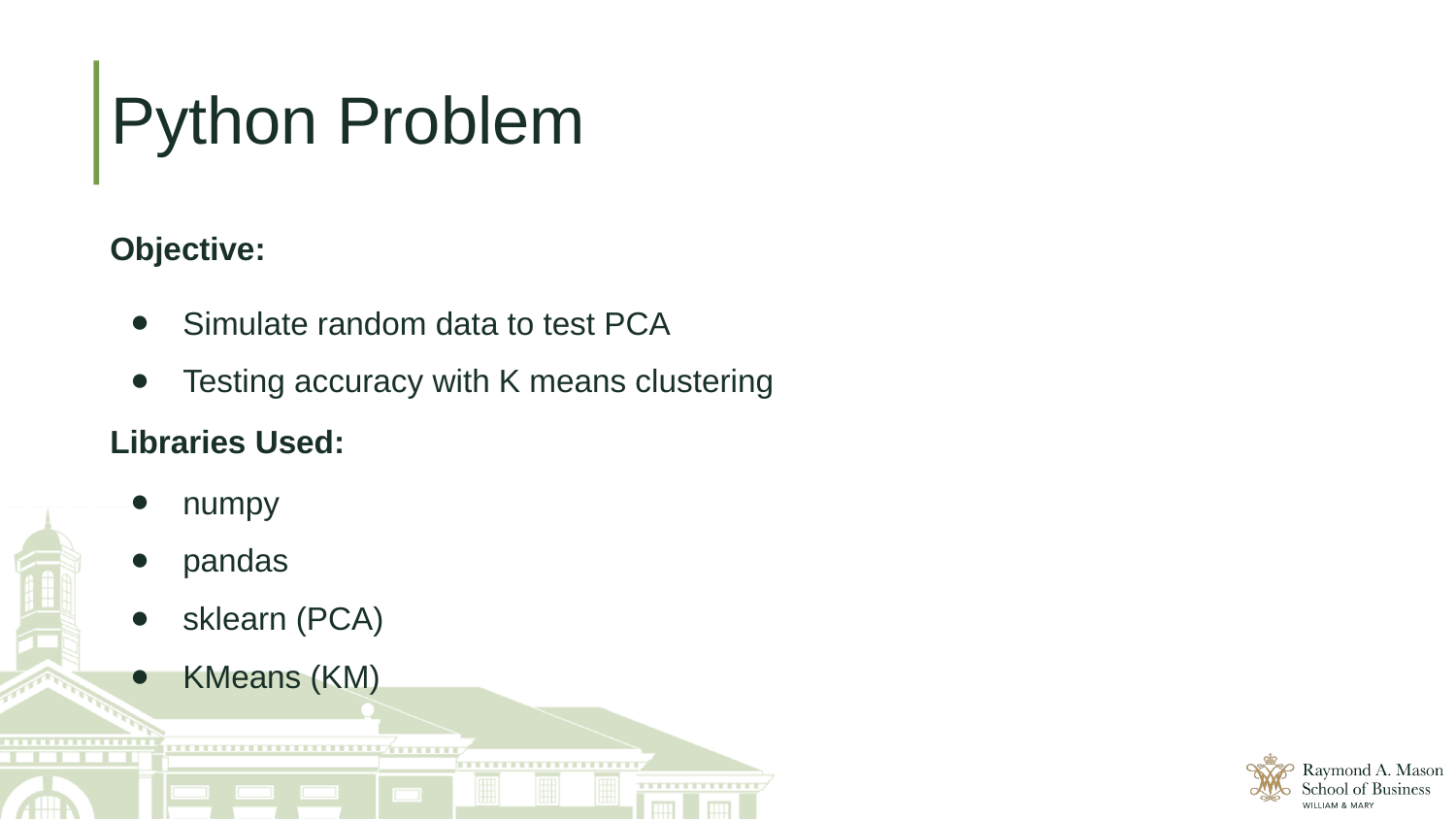

# Python Problem
Objective:
Simulate random data to test PCA
Testing accuracy with K means clustering
Libraries Used:
numpy
pandas
sklearn (PCA)
KMeans (KM)